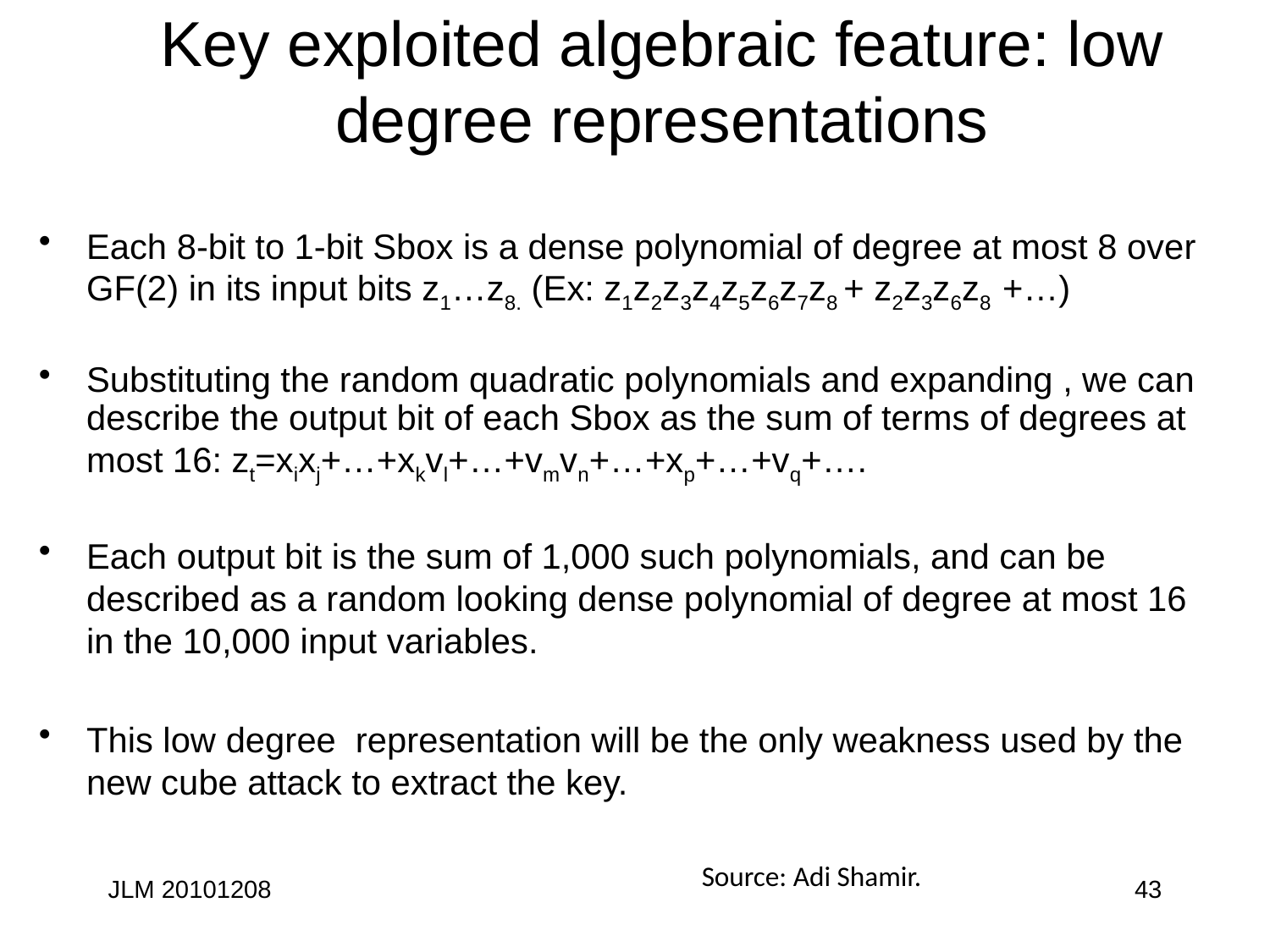

# Key exploited algebraic feature: low degree representations
Each 8-bit to 1-bit Sbox is a dense polynomial of degree at most 8 over GF(2) in its input bits z1…z8. (Ex: z1z2z3z4z5z6z7z8 + z2z3z6z8  +…)

Substituting the random quadratic polynomials and expanding , we can describe the output bit of each Sbox as the sum of terms of degrees at most 16: zt=xixj+…+xkvl+…+vmvn+…+xp+…+vq+….

Each output bit is the sum of 1,000 such polynomials, and can be described as a random looking dense polynomial of degree at most 16 in the 10,000 input variables.

This low degree  representation will be the only weakness used by the new cube attack to extract the key.

Source: Adi Shamir.
JLM 20101208
43